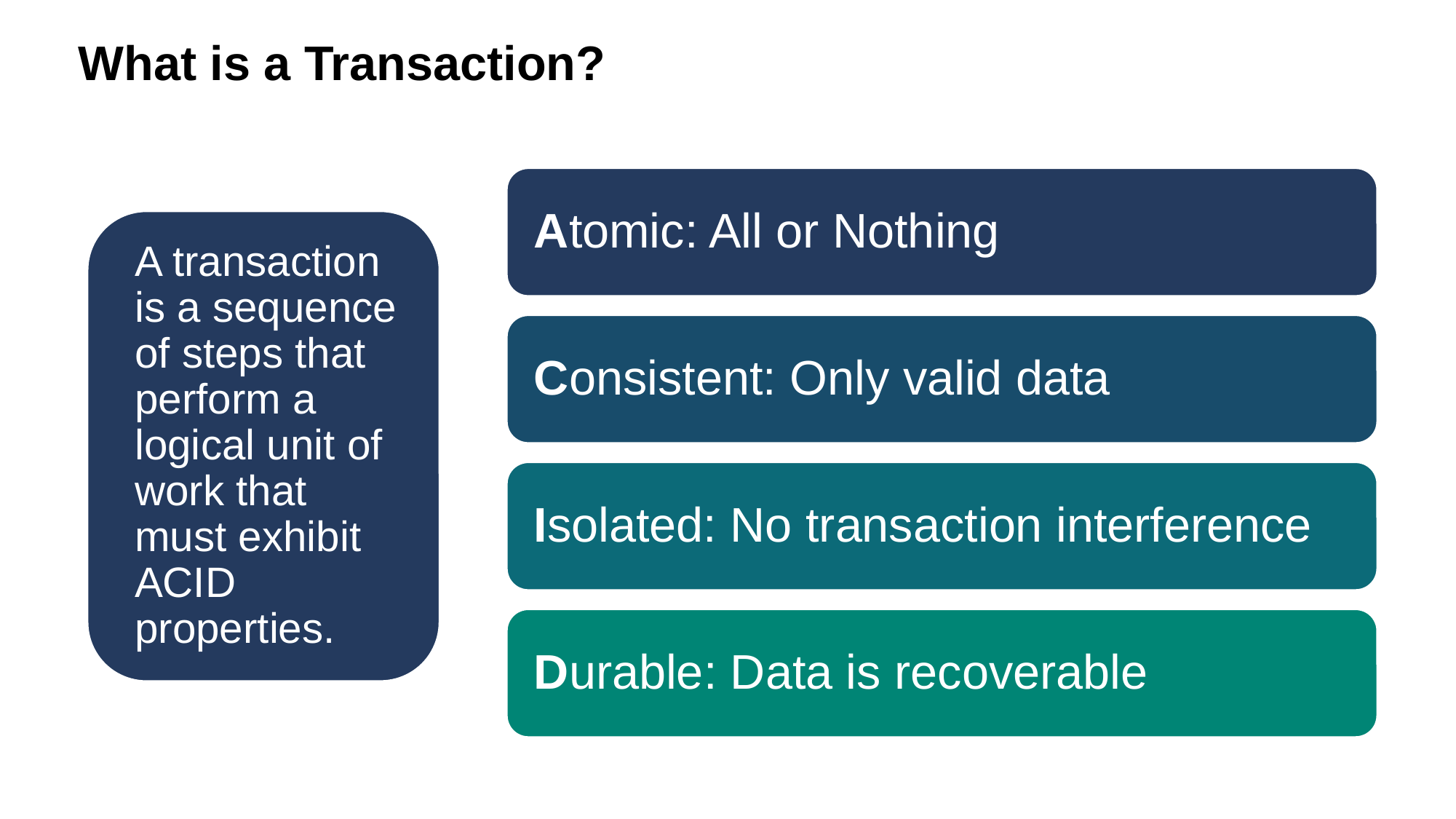

# What is a Transaction?
A transaction is a sequence of steps that perform a logical unit of work that must exhibit ACID properties.
Atomic: All or Nothing
Consistent: Only valid data
Isolated: No transaction interference
Durable: Data is recoverable